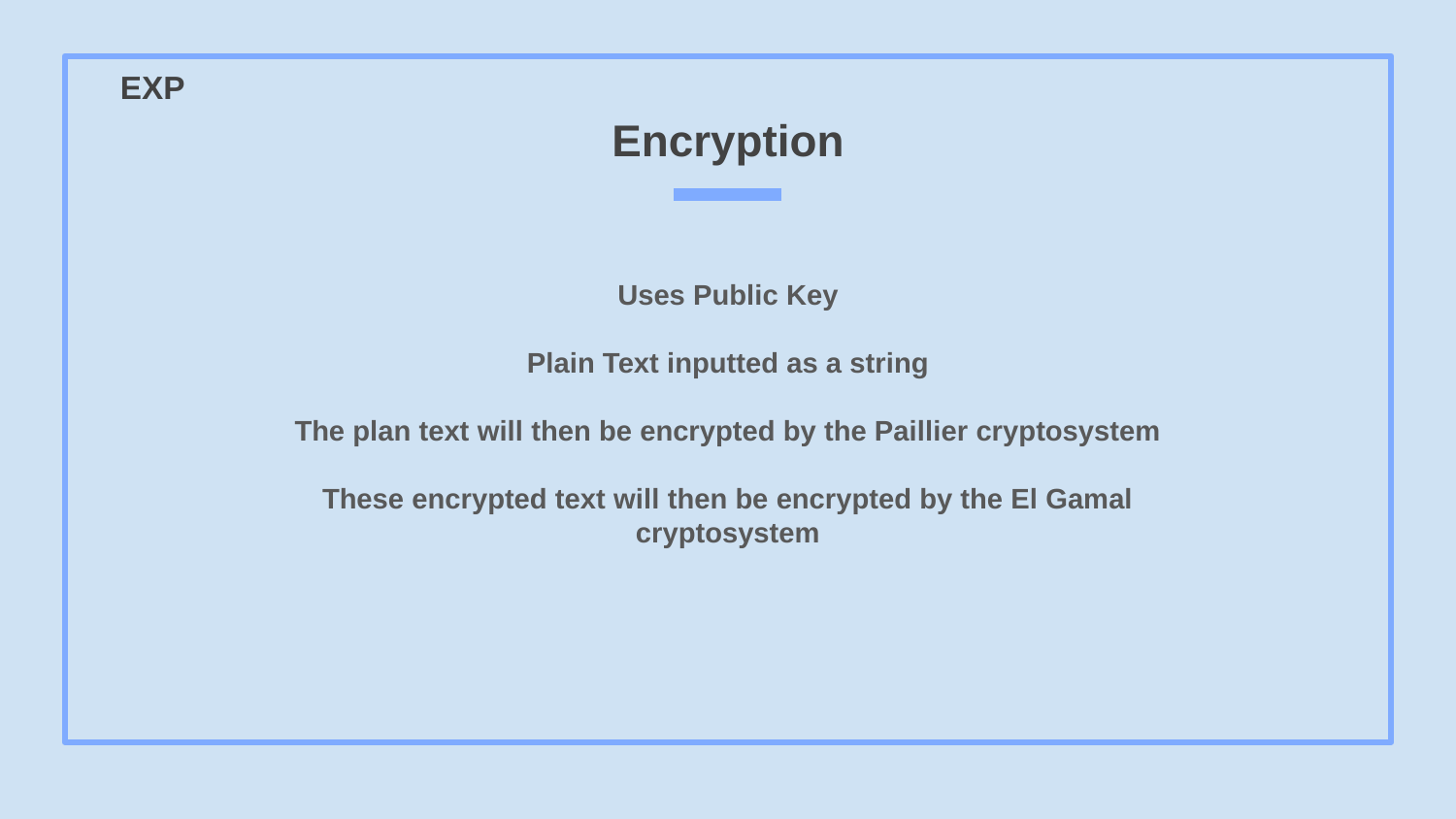

# Encryption
EXP
Uses Public Key

Plain Text inputted as a string

The plan text will then be encrypted by the Paillier cryptosystem

These encrypted text will then be encrypted by the El Gamal cryptosystem